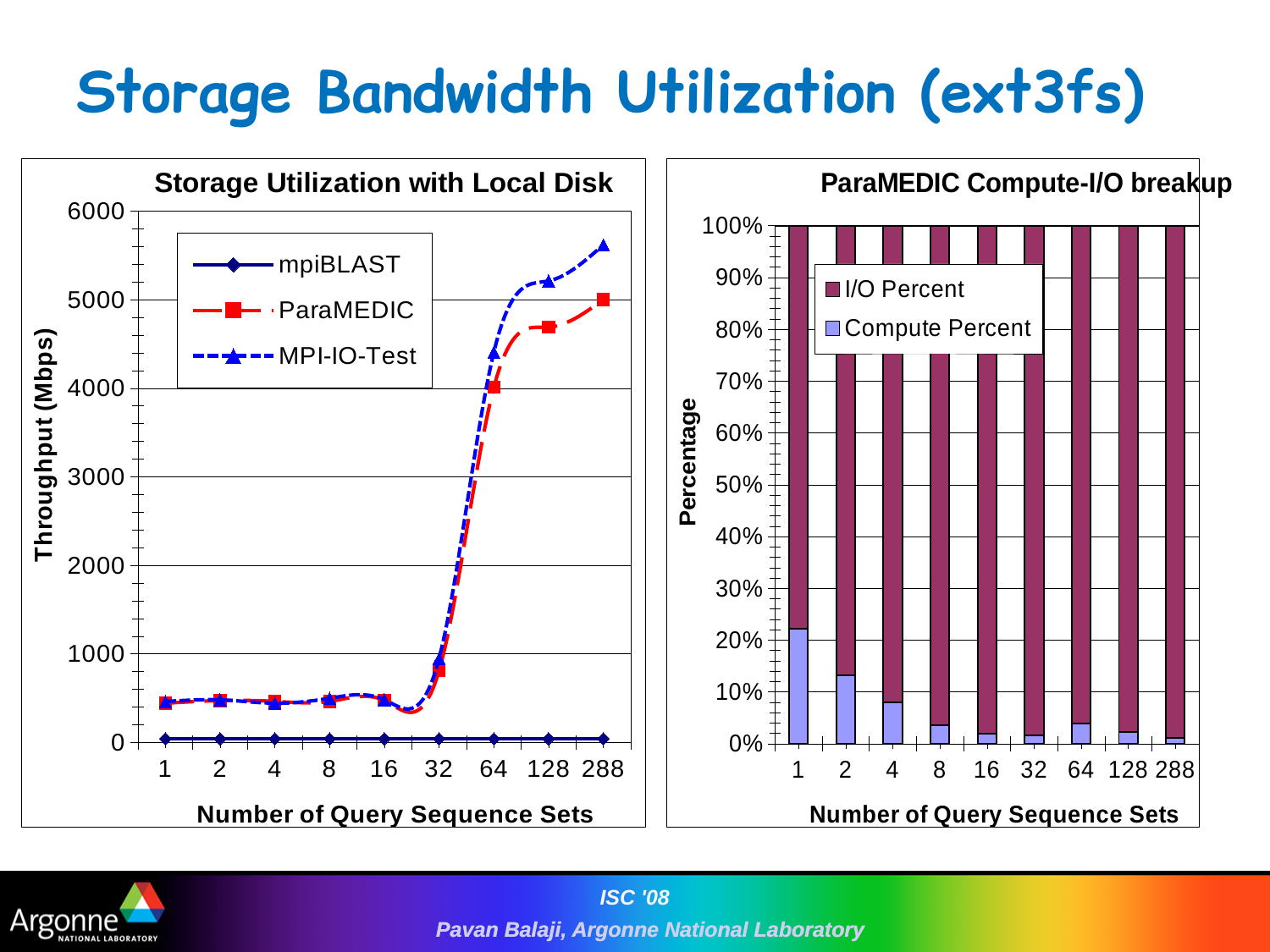

# Storage Bandwidth Utilization (ext3fs)

### Chart: Storage Utilization with Local Disk

| Category | mpiBLAST | ParaMEDIC | MPI-IO-Test |
|---|---|---|---|
| 1 | 41.0 | 442.55 | 461.35 |
| 2 | 41.0 | 472.4 | 480.55 |
| 4 | 41.0 | 463.08 | 443.01 |
| 8 | 41.0 | 463.12 | 498.40999999999985 |
| 16 | 41.0 | 473.09 | 482.12 |
| 32 | 41.0 | 812.8199999999997 | 949.12 |
| 64 | 41.0 | 4009.63 | 4407.900000000001 |
| 128 | 41.0 | 4688.88 | 5212.2300000000005 |
| 288 | 41.0 | 5001.29 | 5619.35 |

### Chart: ParaMEDIC Compute-I/O breakup

| Category | Compute Percent | I/O Percent |
|---|---|---|
| 1 | 0.2218 | 0.7782000000000003 |
| 2 | 0.1324 | 0.8676000000000005 |
| 4 | 0.07920000000000002 | 0.9208 |
| 8 | 0.036 | 0.9640000000000003 |
| 16 | 0.01890000000000001 | 0.9811 |
| 32 | 0.01600000000000001 | 0.984 |
| 64 | 0.039000000000000014 | 0.9610000000000003 |
| 128 | 0.023 | 0.9770000000000003 |
| 288 | 0.011100000000000007 | 0.9889 |
ISC '08